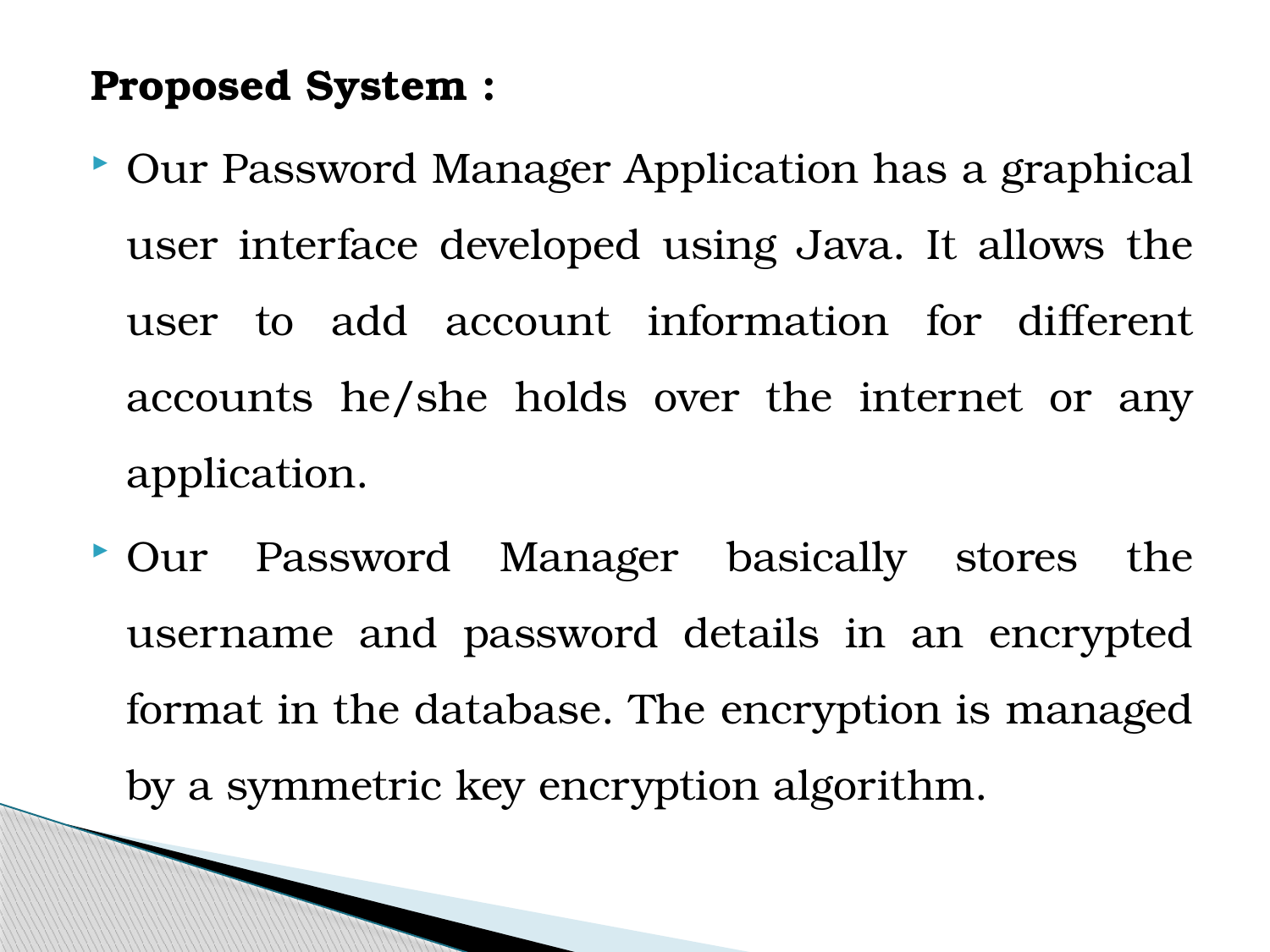

Proposed System :
Our Password Manager Application has a graphical user interface developed using Java. It allows the user to add account information for different accounts he/she holds over the internet or any application.
Our Password Manager basically stores the username and password details in an encrypted format in the database. The encryption is managed by a symmetric key encryption algorithm.